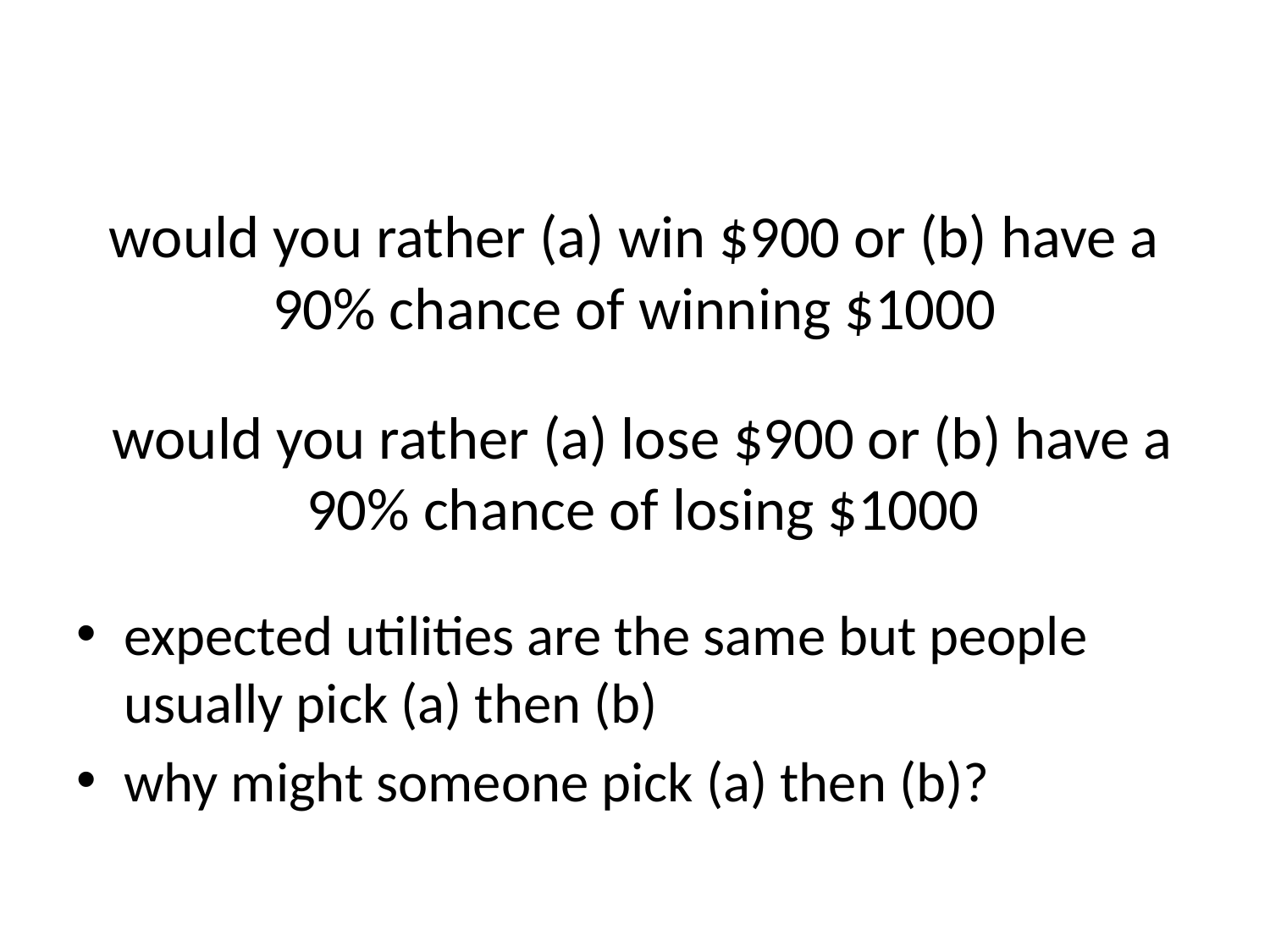

# would you rather (a) win $900 or (b) have a 90% chance of winning $1000
would you rather (a) lose $900 or (b) have a 90% chance of losing $1000
expected utilities are the same but people usually pick (a) then (b)
why might someone pick (a) then (b)?